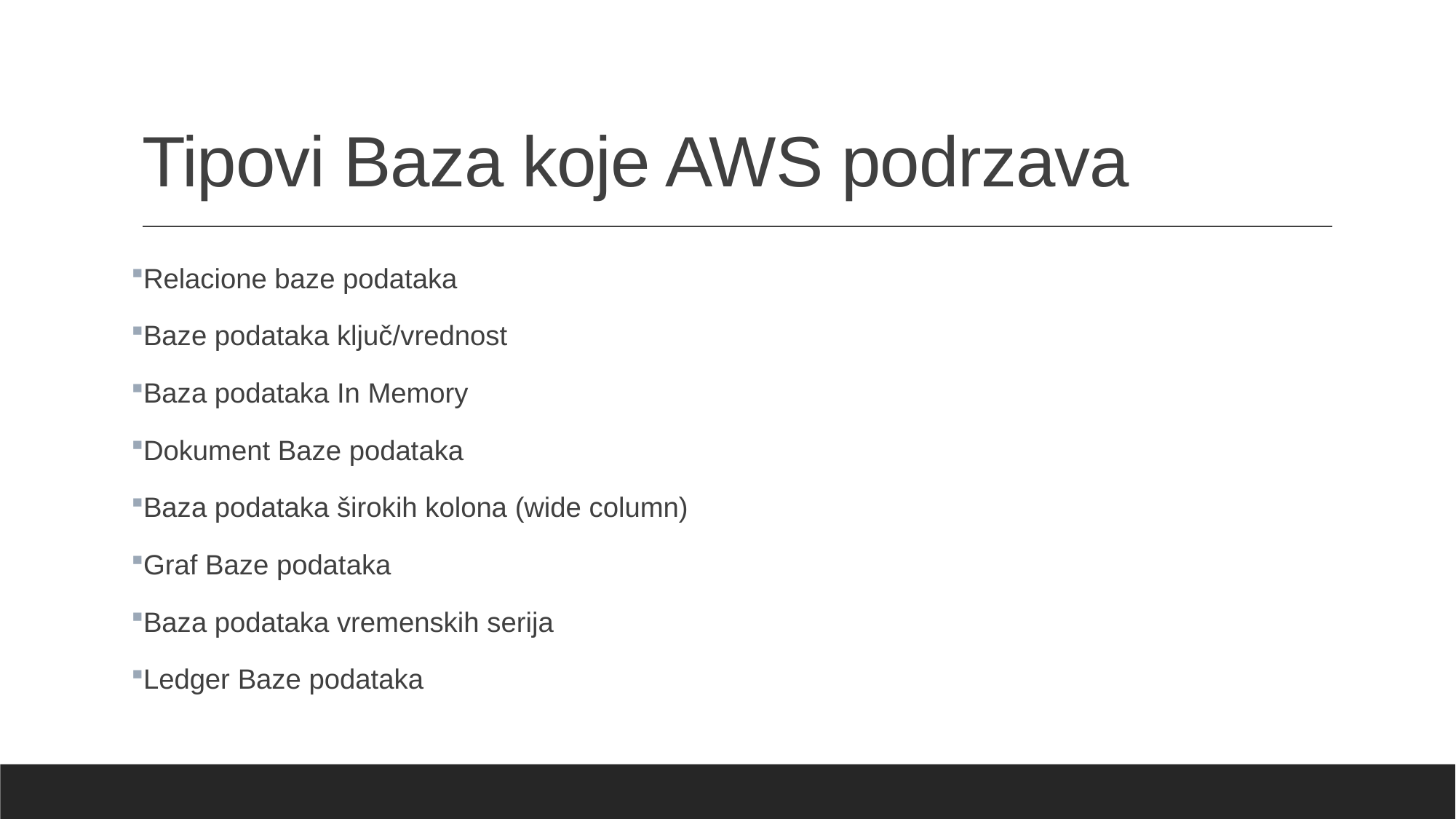

# Tipovi Baza koje AWS podrzava
Relacione baze podataka
Baze podataka ključ/vrednost
Baza podataka In Memory
Dokument Baze podataka
Baza podataka širokih kolona (wide column)
Graf Baze podataka
Baza podataka vremenskih serija
Ledger Baze podataka